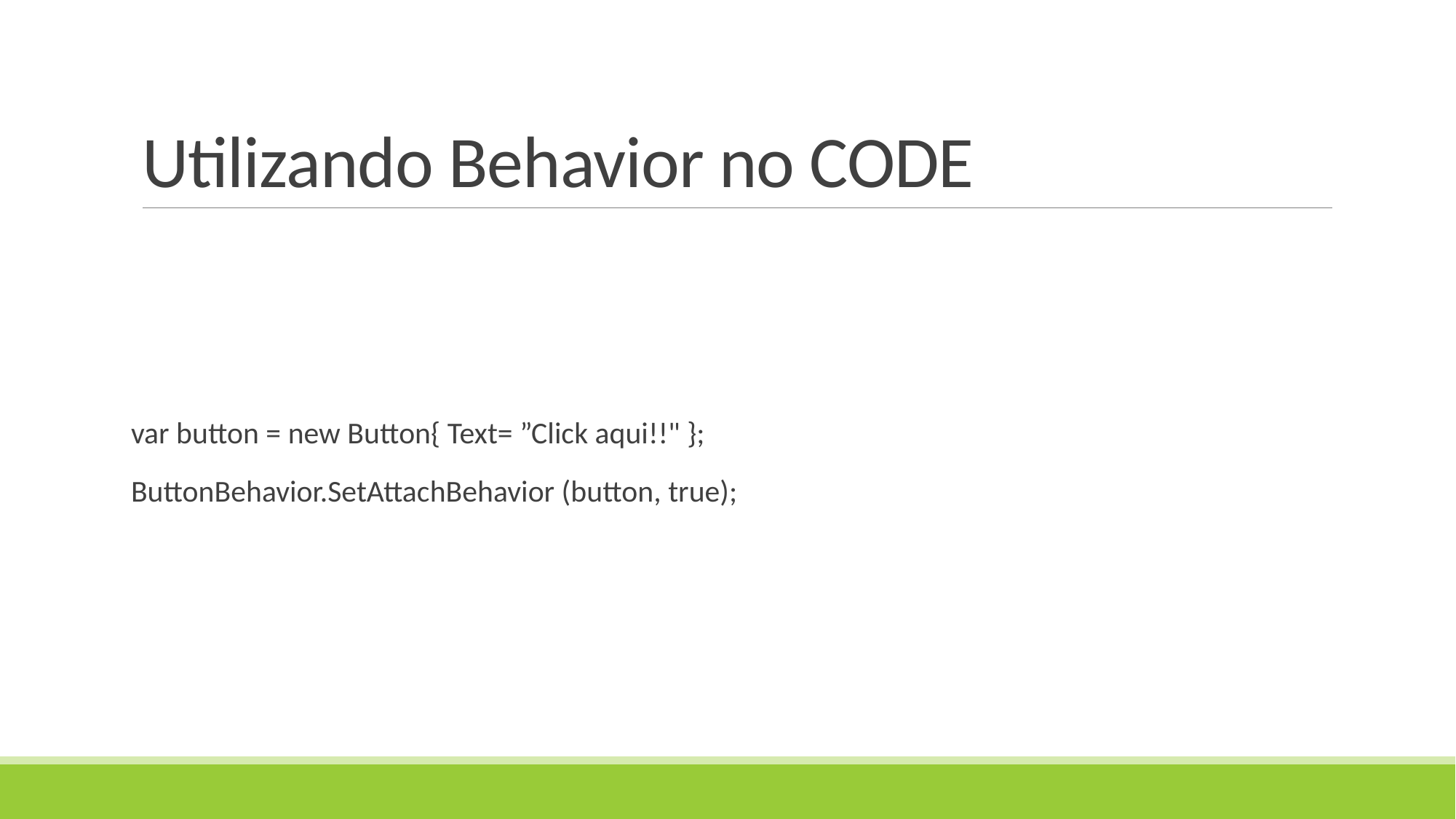

# Utilizando Behavior no CODE
var button = new Button{ Text= ”Click aqui!!" };
ButtonBehavior.SetAttachBehavior (button, true);